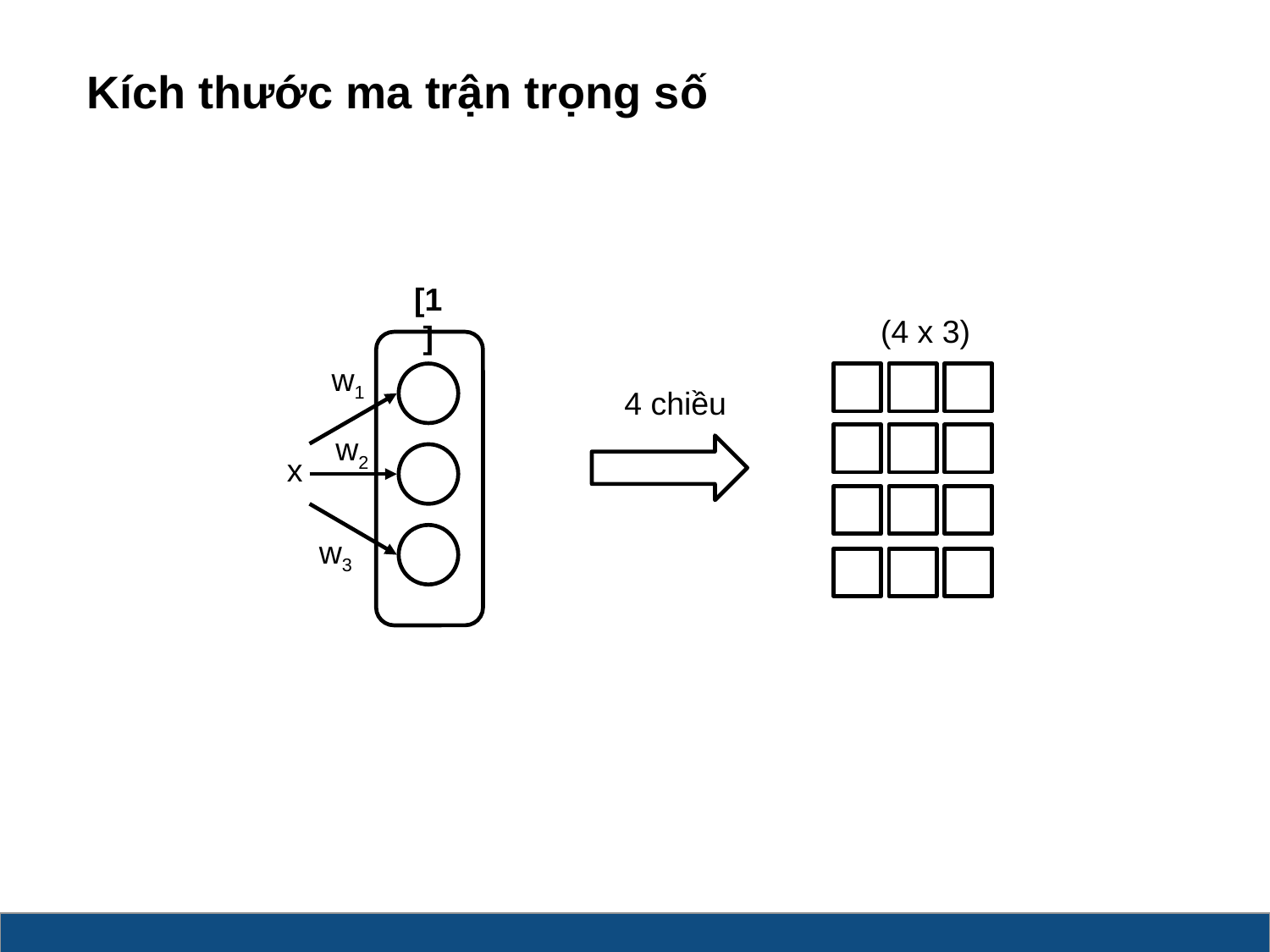

# Kích thước ma trận trọng số
[1]
(4 x 3)

w1

4 chiều
w2

x

w3